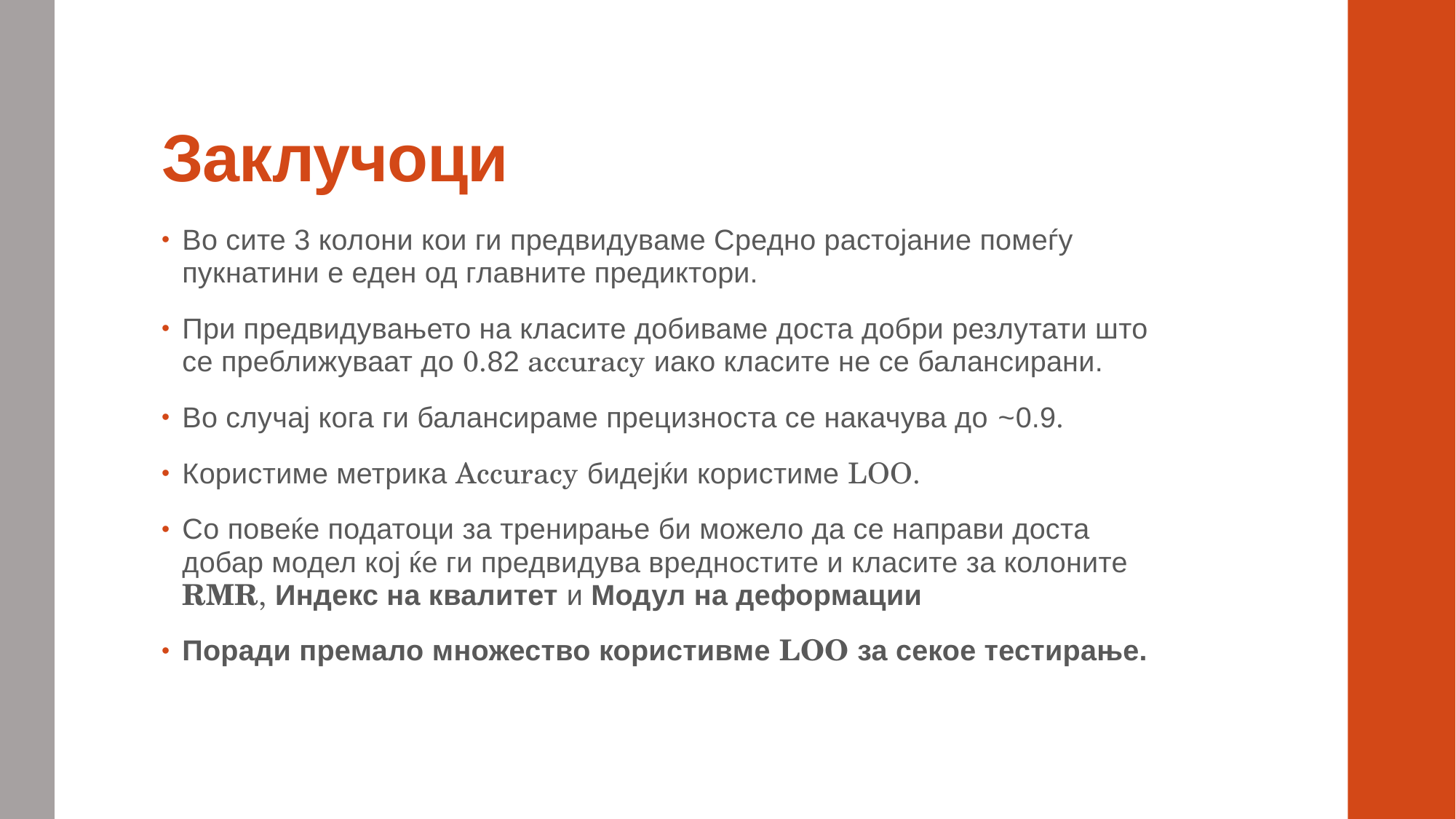

# Заклучоци
Во сите 3 колони кои ги предвидуваме Средно растојание помеѓу пукнатини е еден од главните предиктори.
При предвидувањето на класите добиваме доста добри резлутати што се преближуваат до 0.82 accuracy иако класите не се балансирани.
Во случај кога ги балансираме прецизноста се накачува до ~0.9.
Користиме метрика Accuracy бидејќи користиме LOO.
Со повеќе податоци за тренирање би можело да се направи доста добар модел кој ќе ги предвидува вредностите и класите за колоните RMR, Индекс на квалитет и Модул на деформации
Поради премало множество користивме LOO за секое тестирање.